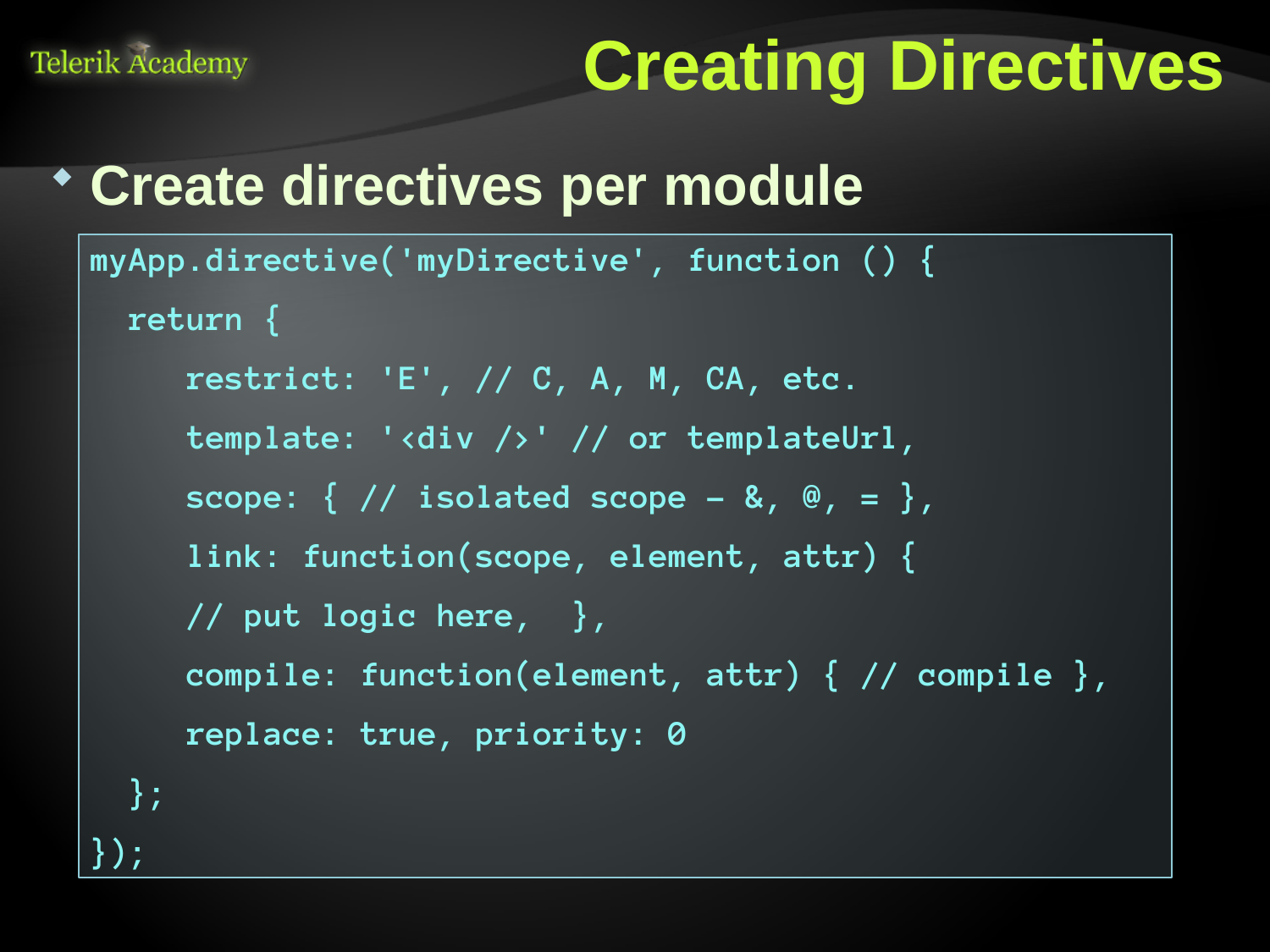

# Creating Directives
Create directives per module

myApp.directive('myDirective', function () {
  return {
     restrict: 'E', // C, A, M, CA, etc.
     template: '<div />' // or templateUrl,
     scope: { // isolated scope - &, @, = },
     link: function(scope, element, attr) {
     // put logic here,  },
     compile: function(element, attr) { // compile },
     replace: true, priority: 0
  };
});